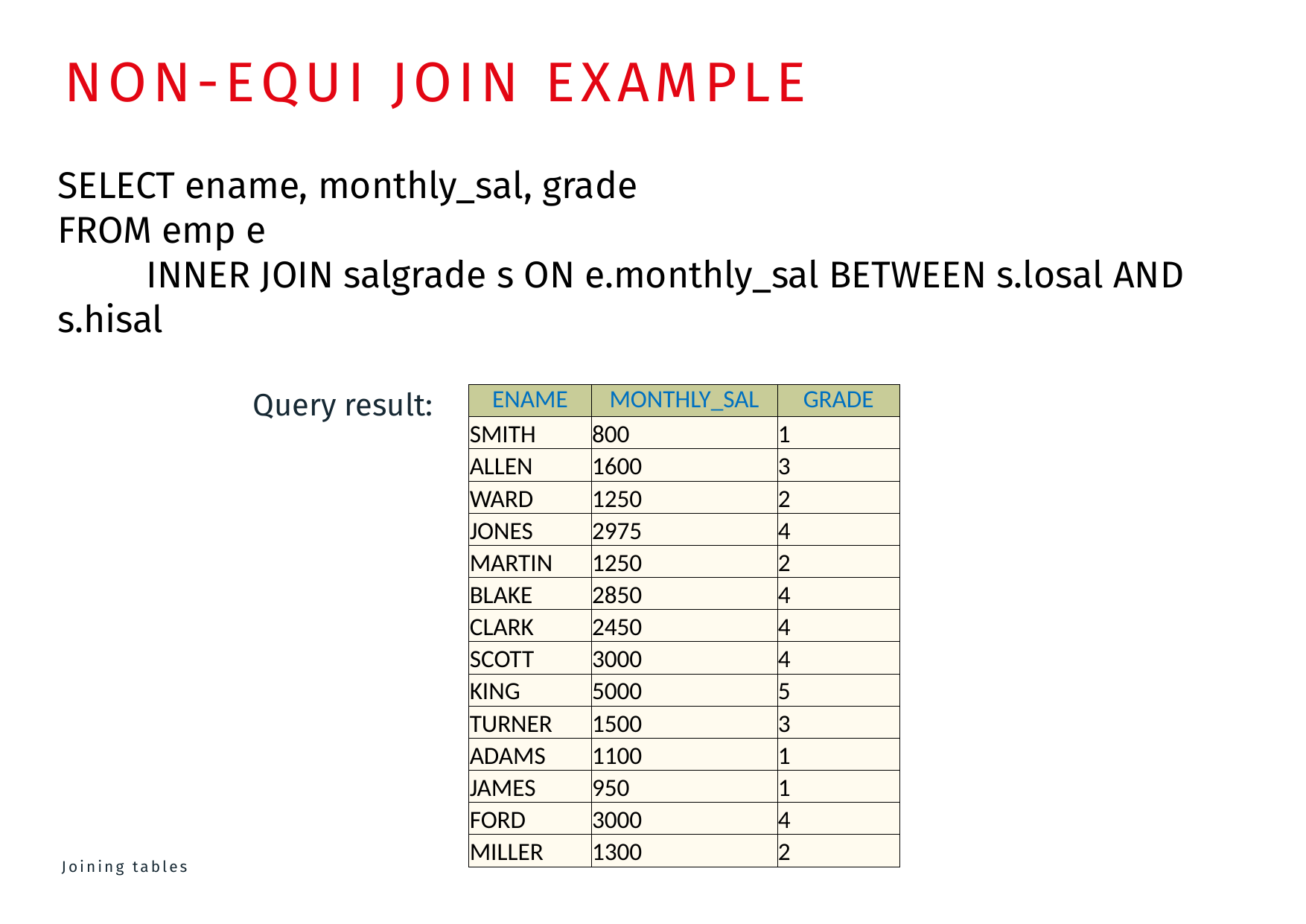

# Non-equi join example
SELECT ename, monthly_sal, grade
FROM emp e
         INNER JOIN salgrade s ON e.monthly_sal BETWEEN s.losal AND s.hisal

| ENAME | MONTHLY\_SAL | GRADE |
| --- | --- | --- |
| SMITH | 800 | 1 |
| ALLEN | 1600 | 3 |
| WARD | 1250 | 2 |
| JONES | 2975 | 4 |
| MARTIN | 1250 | 2 |
| BLAKE | 2850 | 4 |
| CLARK | 2450 | 4 |
| SCOTT | 3000 | 4 |
| KING | 5000 | 5 |
| TURNER | 1500 | 3 |
| ADAMS | 1100 | 1 |
| JAMES | 950 | 1 |
| FORD | 3000 | 4 |
| MILLER | 1300 | 2 |
Query result:
Joining tables